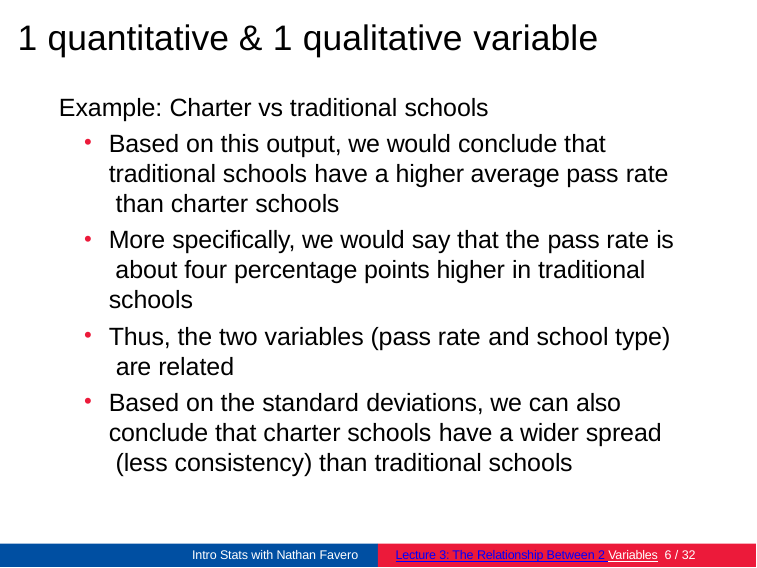

# 1 quantitative & 1 qualitative variable
Example: Charter vs traditional schools
Based on this output, we would conclude that  traditional schools have a higher average pass rate  than charter schools
More specifically, we would say that the pass rate is  about four percentage points higher in traditional  schools
Thus, the two variables (pass rate and school type)  are related
Based on the standard deviations, we can also  conclude that charter schools have a wider spread  (less consistency) than traditional schools

Intro Stats with Nathan Favero
Lecture 3: The Relationship Between 2 Variables 6 / 32